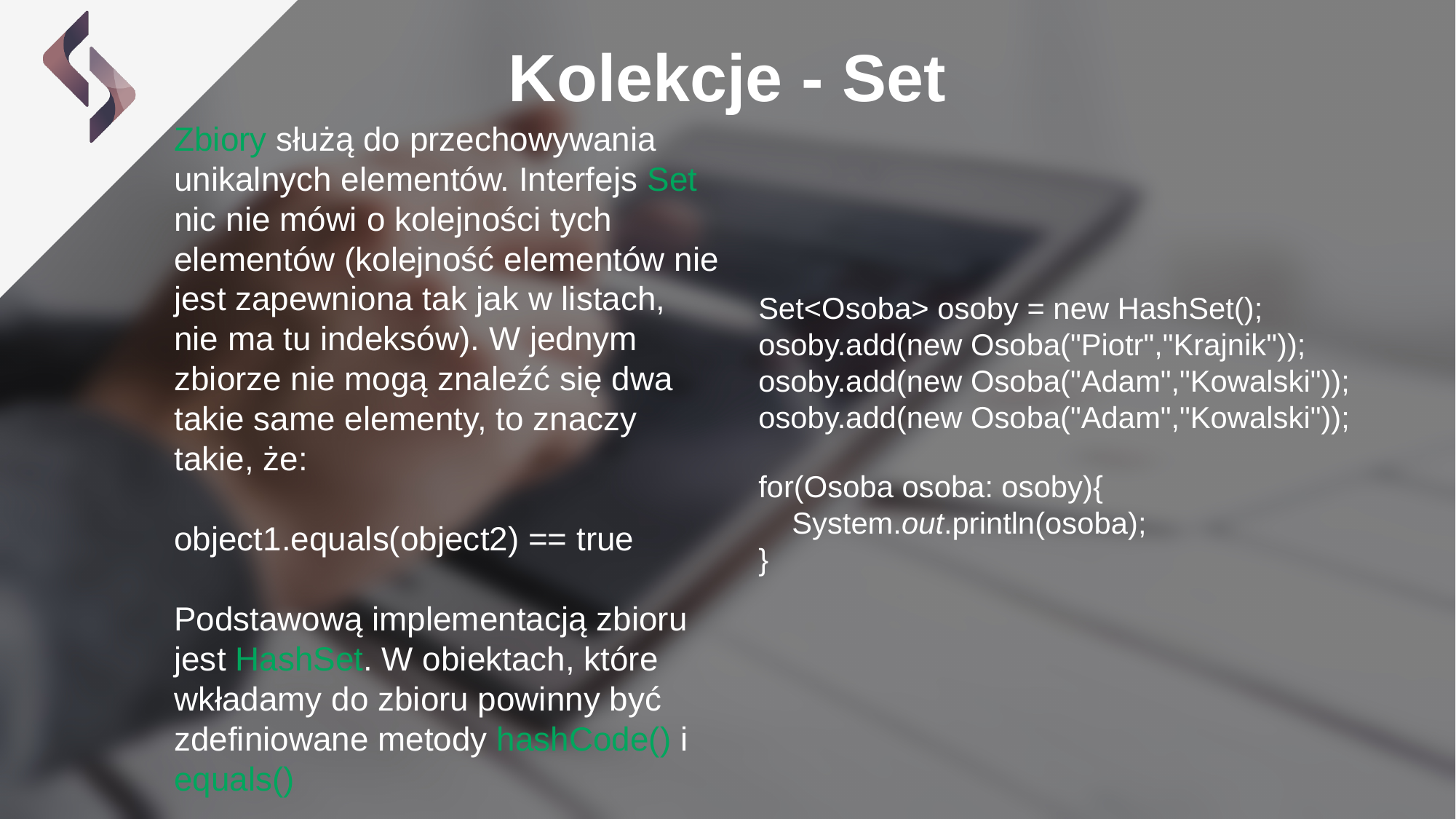

Kolekcje - Set
Zbiory służą do przechowywania unikalnych elementów. Interfejs Set nic nie mówi o kolejności tych elementów (kolejność elementów nie jest zapewniona tak jak w listach, nie ma tu indeksów). W jednym zbiorze nie mogą znaleźć się dwa takie same elementy, to znaczy takie, że:

object1.equals(object2) == true

Podstawową implementacją zbioru jest HashSet. W obiektach, które wkładamy do zbioru powinny być zdefiniowane metody hashCode() i equals()
Set<Osoba> osoby = new HashSet();
osoby.add(new Osoba("Piotr","Krajnik"));
osoby.add(new Osoba("Adam","Kowalski"));
osoby.add(new Osoba("Adam","Kowalski"));
for(Osoba osoba: osoby){
    System.out.println(osoba);
}